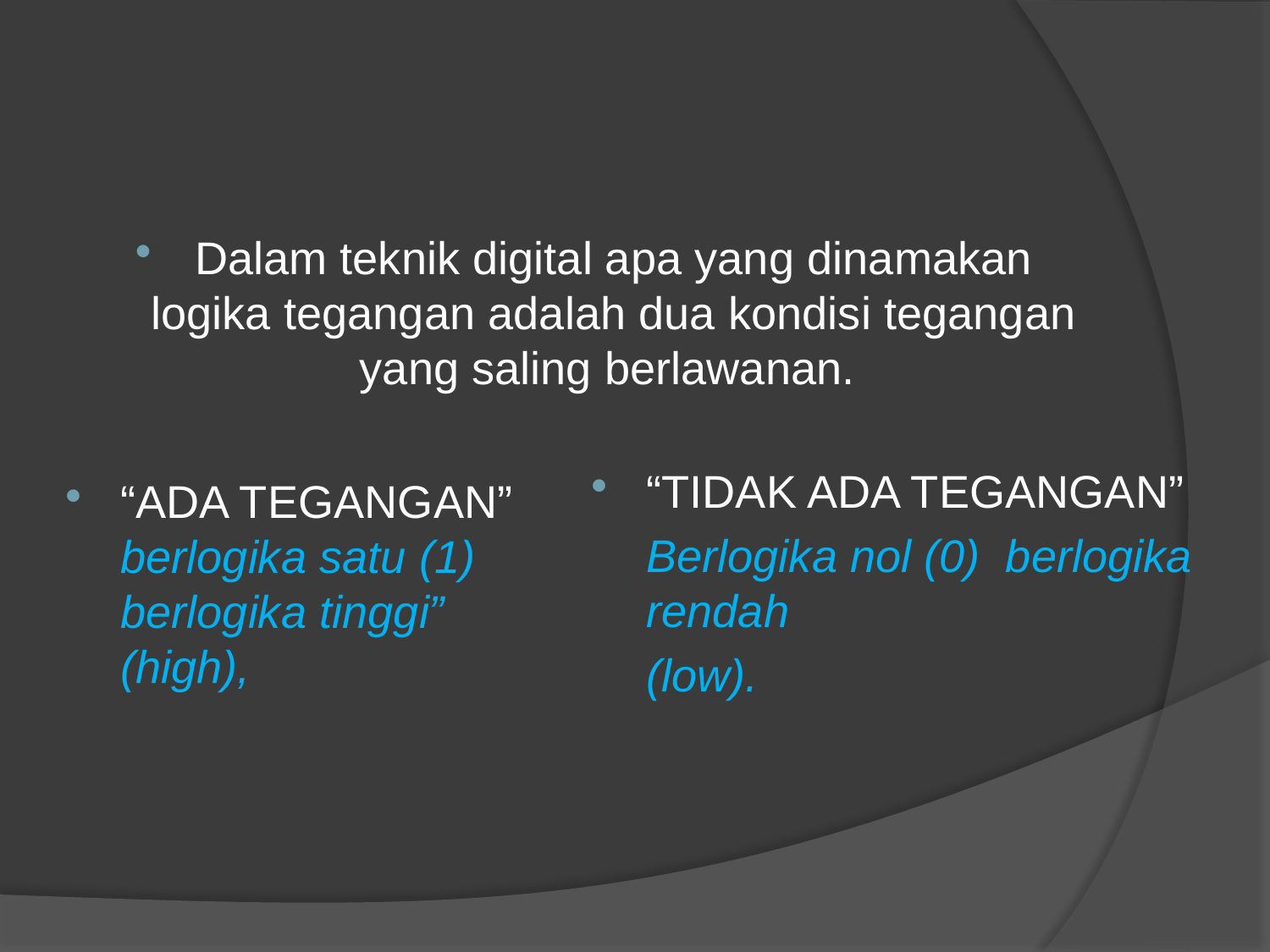

#
Dalam teknik digital apa yang dinamakan logika tegangan adalah dua kondisi tegangan yang saling berlawanan.
“TIDAK ADA TEGANGAN”
	Berlogika nol (0)  berlogika rendah
	(low).

“ADA TEGANGAN” berlogika satu (1) berlogika tinggi” (high),